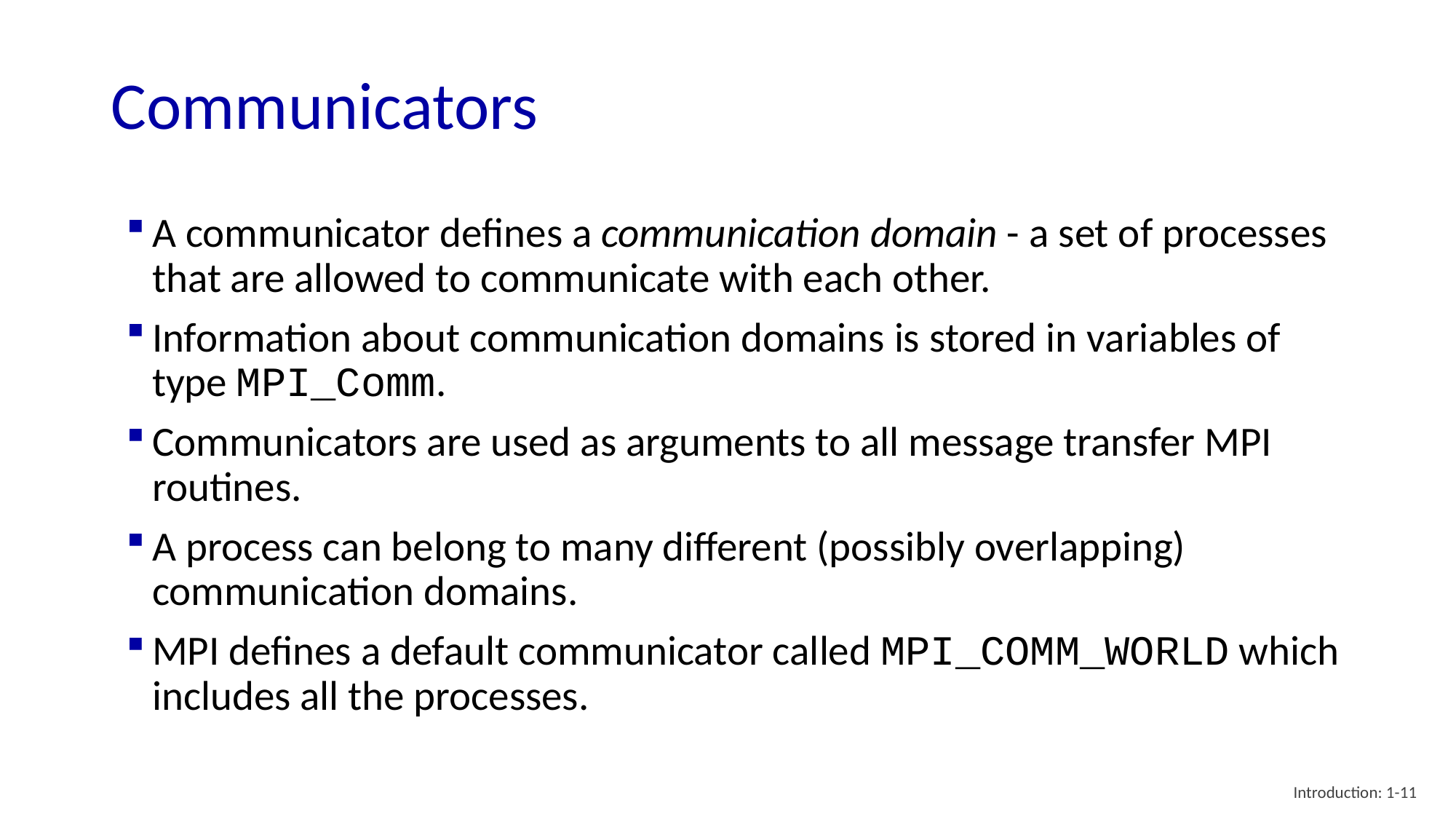

# Communicators
A communicator defines a communication domain - a set of processes that are allowed to communicate with each other.
Information about communication domains is stored in variables of type MPI_Comm.
Communicators are used as arguments to all message transfer MPI routines.
A process can belong to many different (possibly overlapping) communication domains.
MPI defines a default communicator called MPI_COMM_WORLD which includes all the processes.

Introduction: 1-11